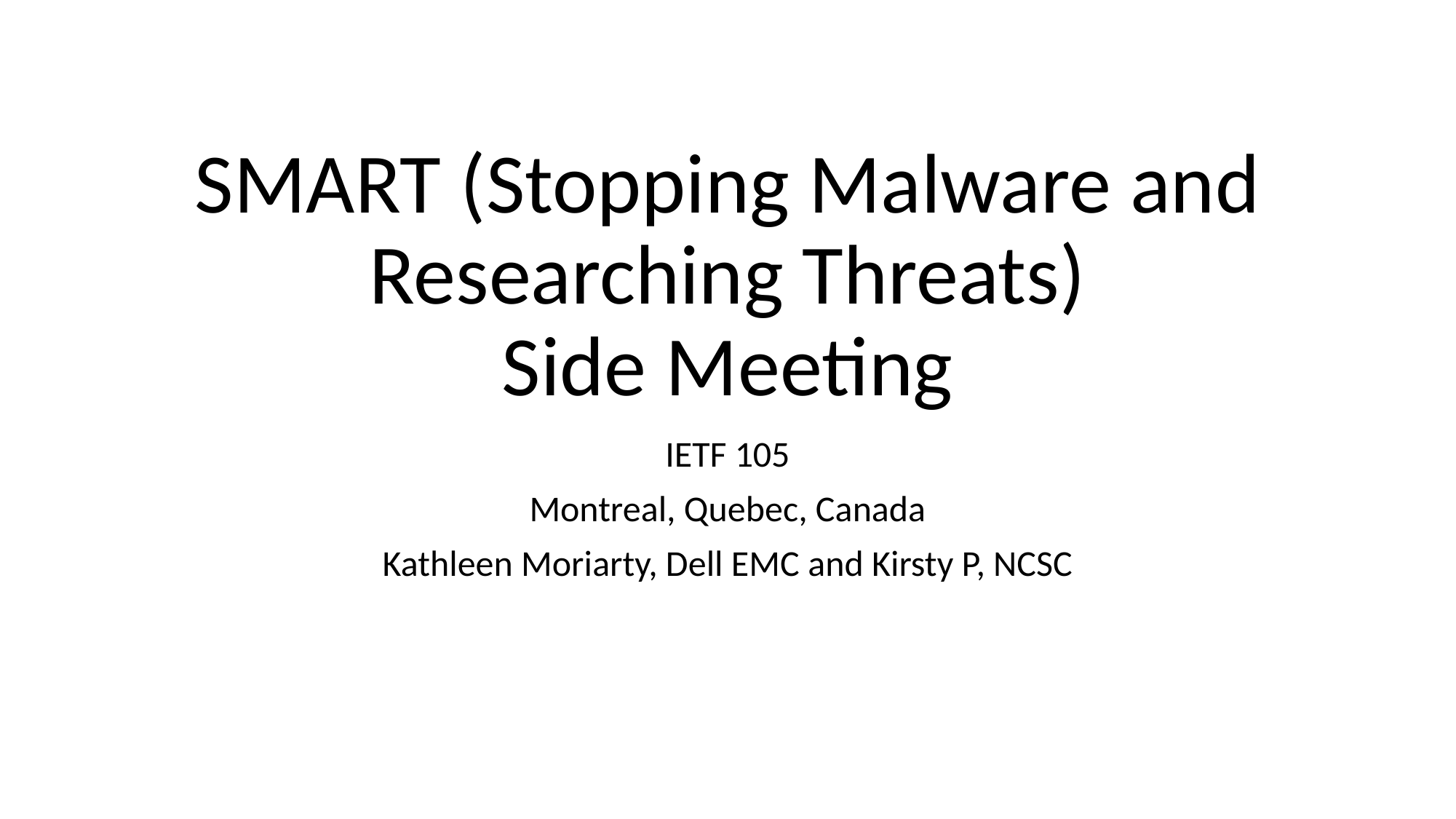

# SMART (Stopping Malware and Researching Threats) Side Meeting
IETF 105
Montreal, Quebec, Canada
Kathleen Moriarty, Dell EMC and Kirsty P, NCSC